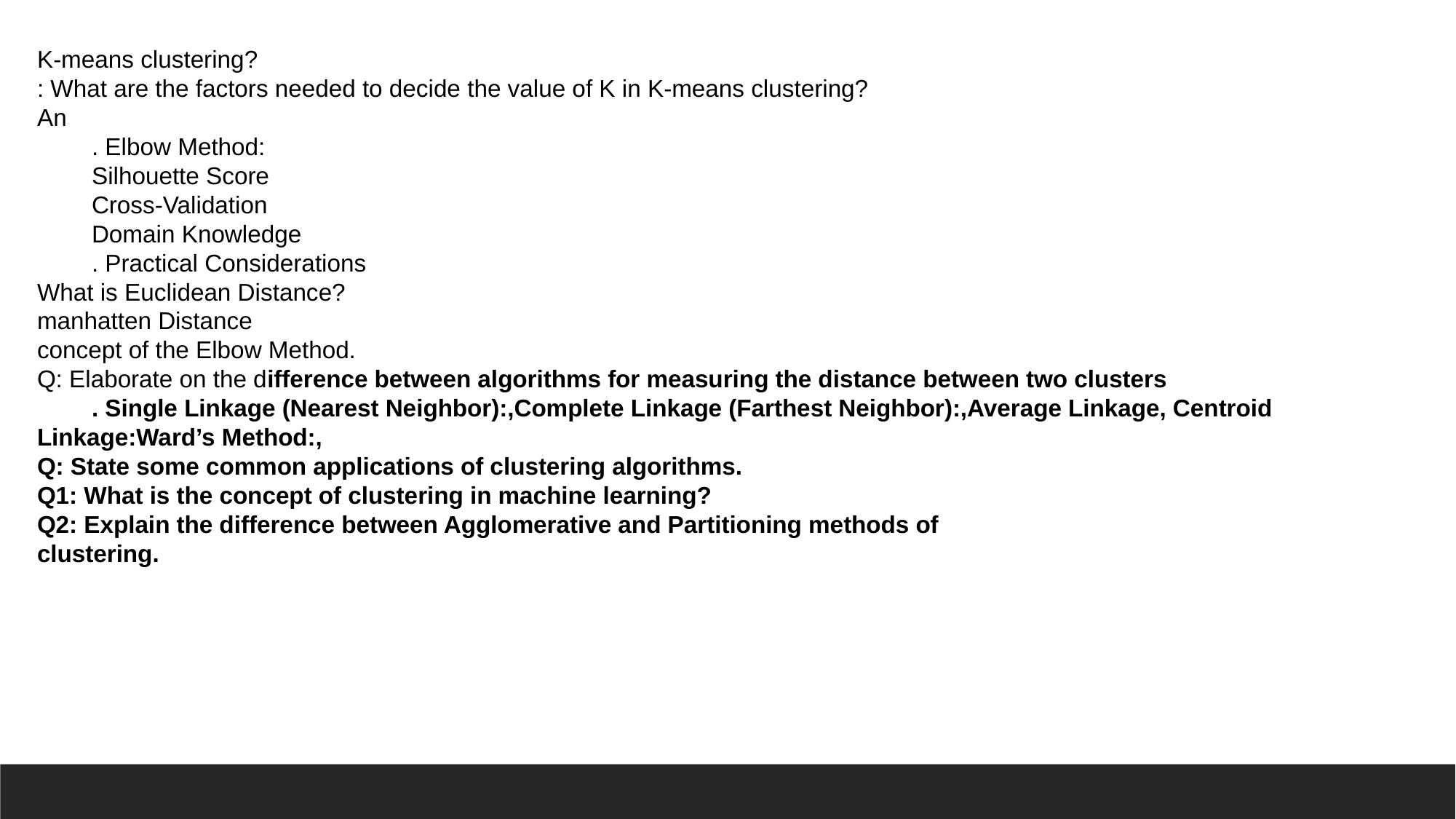

K-means clustering?
: What are the factors needed to decide the value of K in K-means clustering?
An
. Elbow Method:
Silhouette Score
Cross-Validation
Domain Knowledge
. Practical Considerations
What is Euclidean Distance?
manhatten Distance
concept of the Elbow Method.
Q: Elaborate on the difference between algorithms for measuring the distance between two clusters
. Single Linkage (Nearest Neighbor):,Complete Linkage (Farthest Neighbor):,Average Linkage, Centroid Linkage:Ward’s Method:,
Q: State some common applications of clustering algorithms.
Q1: What is the concept of clustering in machine learning?
Q2: Explain the difference between Agglomerative and Partitioning methods of
clustering.